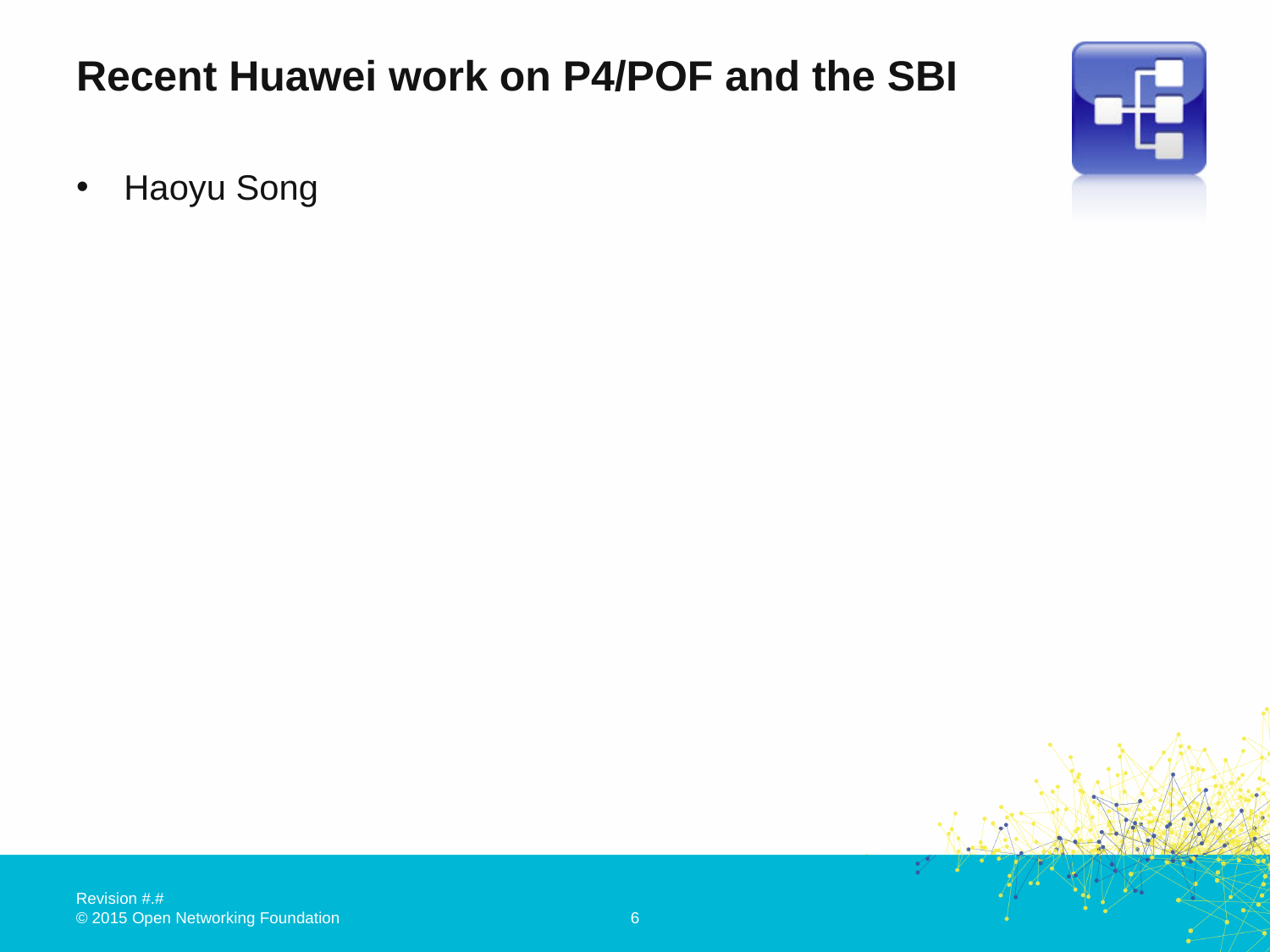

# Recent Huawei work on P4/POF and the SBI
Haoyu Song
6